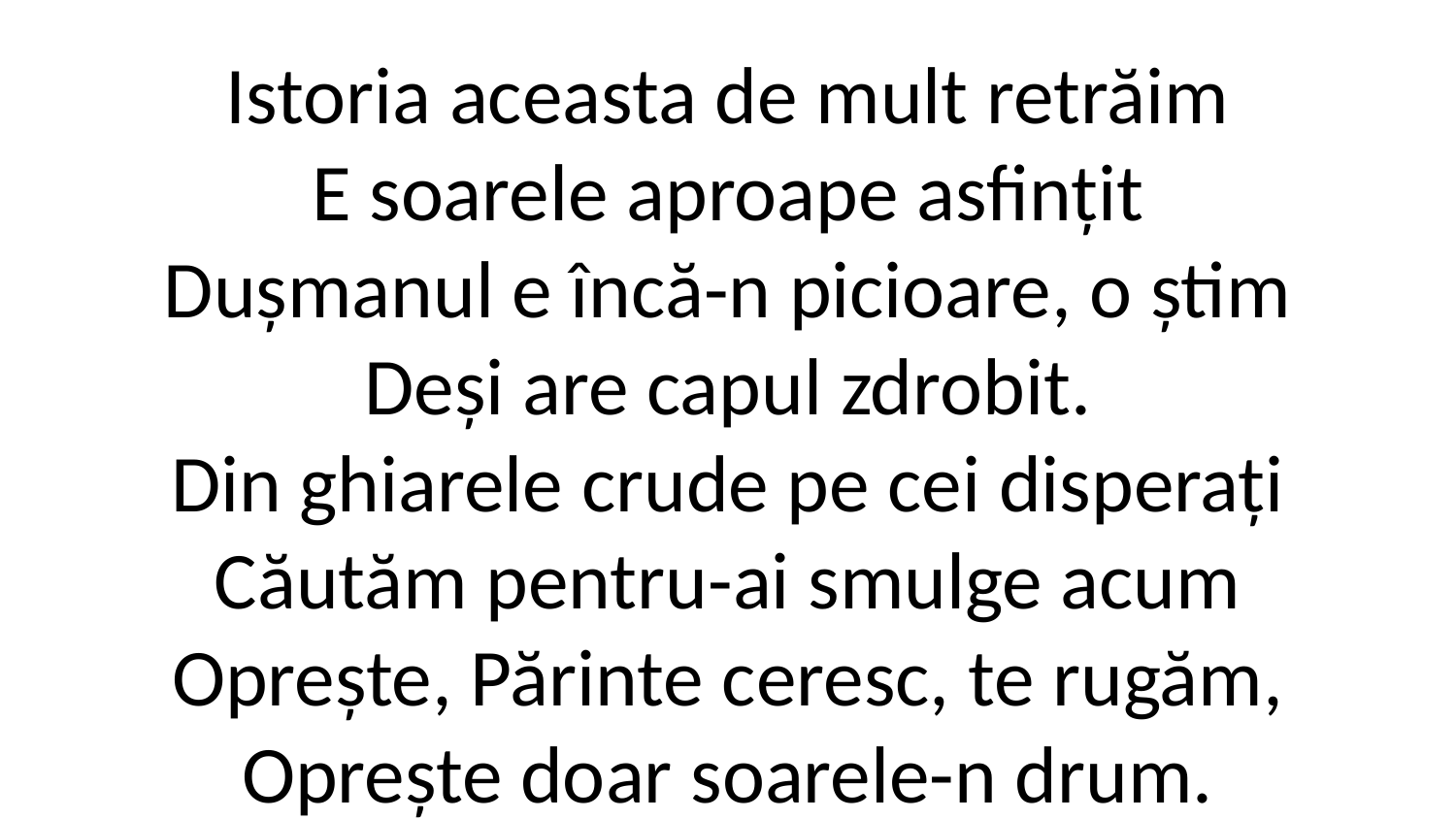

Istoria aceasta de mult retrăim
E soarele aproape asfințit
Dușmanul e încă-n picioare, o știm
Deși are capul zdrobit.
Din ghiarele crude pe cei disperați
Căutăm pentru-ai smulge acum
Oprește, Părinte ceresc, te rugăm,
Oprește doar soarele-n drum.